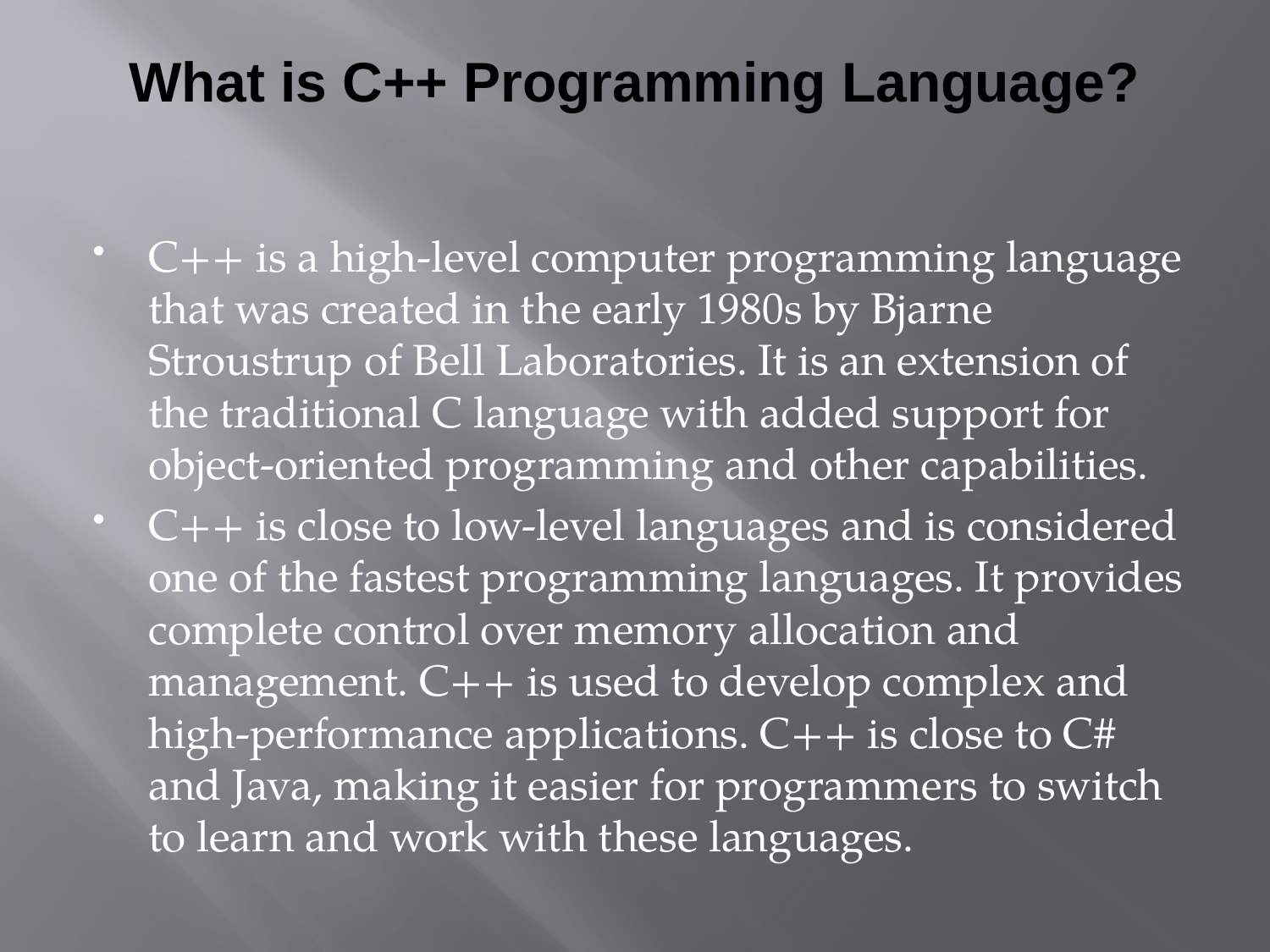

# What is C++ Programming Language?
C++ is a high-level computer programming language that was created in the early 1980s by Bjarne Stroustrup of Bell Laboratories. It is an extension of the traditional C language with added support for object-oriented programming and other capabilities.
C++ is close to low-level languages and is considered one of the fastest programming languages. It provides complete control over memory allocation and management. C++ is used to develop complex and high-performance applications. C++ is close to C# and Java, making it easier for programmers to switch to learn and work with these languages.